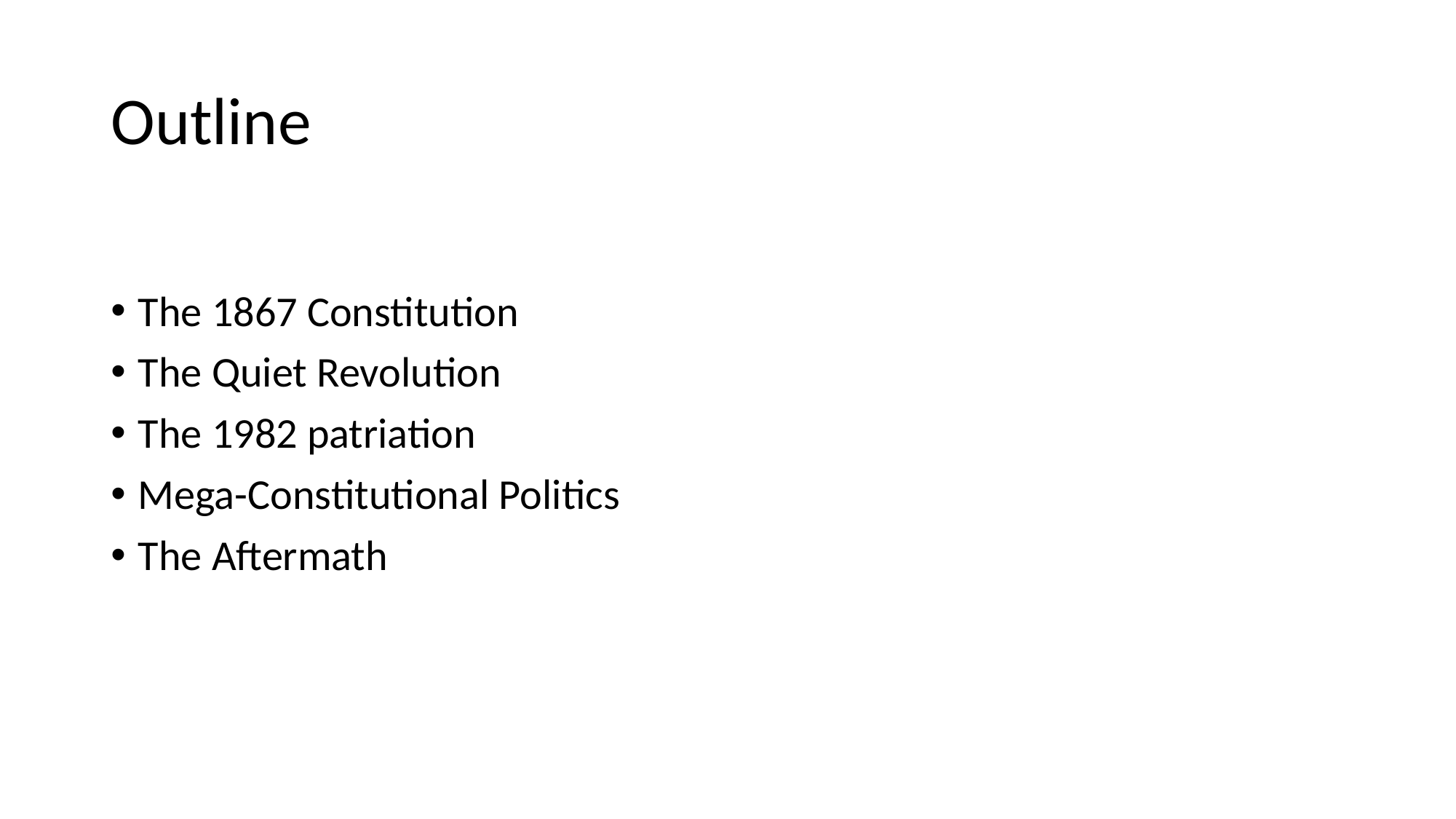

# Outline

The 1867 Constitution
The Quiet Revolution
The 1982 patriation
Mega-Constitutional Politics
The Aftermath